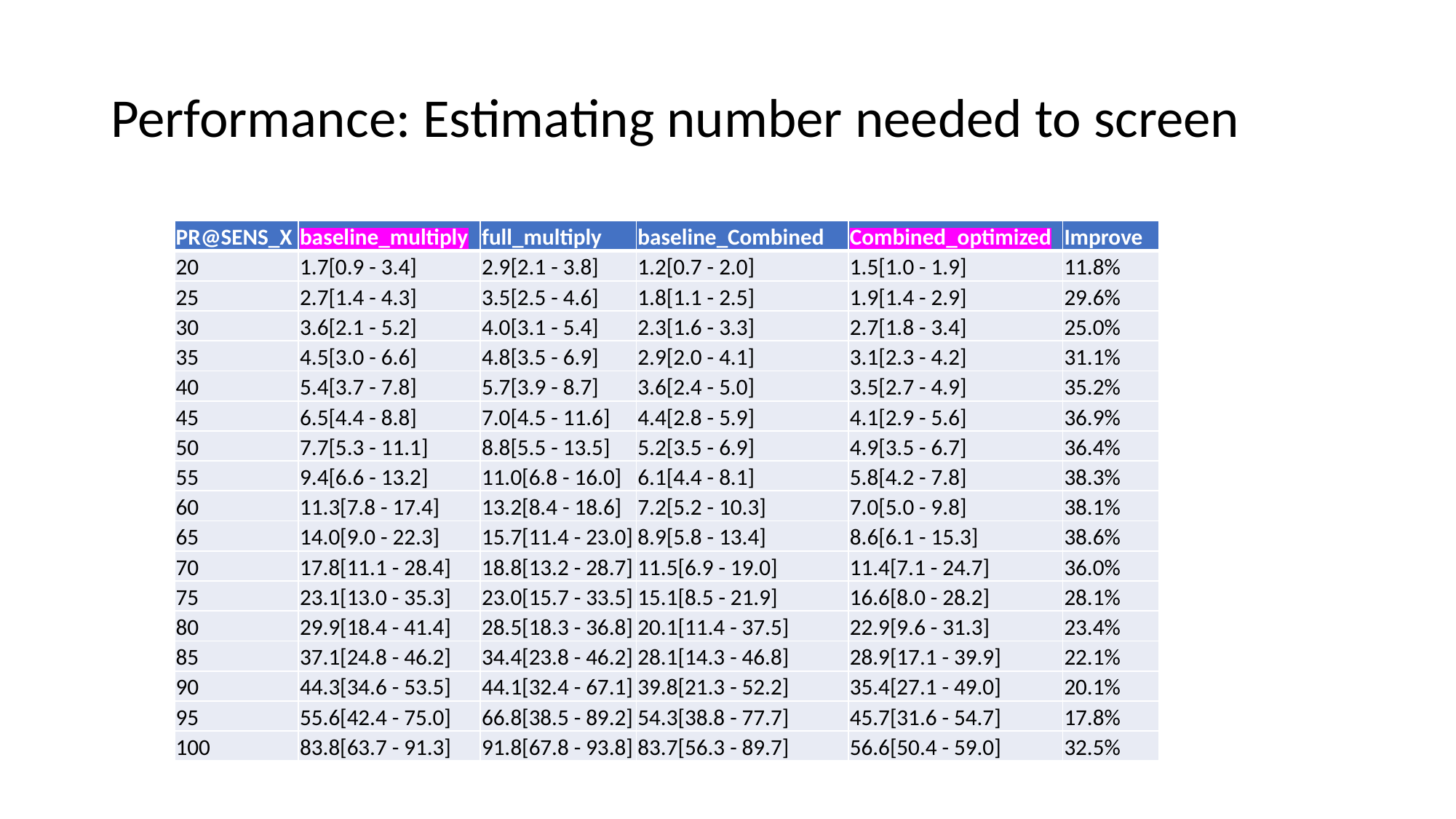

# Performance: Estimating number needed to screen
| PR@SENS\_X | baseline\_multiply | full\_multiply | baseline\_Combined | Combined\_optimized | Improve |
| --- | --- | --- | --- | --- | --- |
| 20 | 1.7[0.9 - 3.4] | 2.9[2.1 - 3.8] | 1.2[0.7 - 2.0] | 1.5[1.0 - 1.9] | 11.8% |
| 25 | 2.7[1.4 - 4.3] | 3.5[2.5 - 4.6] | 1.8[1.1 - 2.5] | 1.9[1.4 - 2.9] | 29.6% |
| 30 | 3.6[2.1 - 5.2] | 4.0[3.1 - 5.4] | 2.3[1.6 - 3.3] | 2.7[1.8 - 3.4] | 25.0% |
| 35 | 4.5[3.0 - 6.6] | 4.8[3.5 - 6.9] | 2.9[2.0 - 4.1] | 3.1[2.3 - 4.2] | 31.1% |
| 40 | 5.4[3.7 - 7.8] | 5.7[3.9 - 8.7] | 3.6[2.4 - 5.0] | 3.5[2.7 - 4.9] | 35.2% |
| 45 | 6.5[4.4 - 8.8] | 7.0[4.5 - 11.6] | 4.4[2.8 - 5.9] | 4.1[2.9 - 5.6] | 36.9% |
| 50 | 7.7[5.3 - 11.1] | 8.8[5.5 - 13.5] | 5.2[3.5 - 6.9] | 4.9[3.5 - 6.7] | 36.4% |
| 55 | 9.4[6.6 - 13.2] | 11.0[6.8 - 16.0] | 6.1[4.4 - 8.1] | 5.8[4.2 - 7.8] | 38.3% |
| 60 | 11.3[7.8 - 17.4] | 13.2[8.4 - 18.6] | 7.2[5.2 - 10.3] | 7.0[5.0 - 9.8] | 38.1% |
| 65 | 14.0[9.0 - 22.3] | 15.7[11.4 - 23.0] | 8.9[5.8 - 13.4] | 8.6[6.1 - 15.3] | 38.6% |
| 70 | 17.8[11.1 - 28.4] | 18.8[13.2 - 28.7] | 11.5[6.9 - 19.0] | 11.4[7.1 - 24.7] | 36.0% |
| 75 | 23.1[13.0 - 35.3] | 23.0[15.7 - 33.5] | 15.1[8.5 - 21.9] | 16.6[8.0 - 28.2] | 28.1% |
| 80 | 29.9[18.4 - 41.4] | 28.5[18.3 - 36.8] | 20.1[11.4 - 37.5] | 22.9[9.6 - 31.3] | 23.4% |
| 85 | 37.1[24.8 - 46.2] | 34.4[23.8 - 46.2] | 28.1[14.3 - 46.8] | 28.9[17.1 - 39.9] | 22.1% |
| 90 | 44.3[34.6 - 53.5] | 44.1[32.4 - 67.1] | 39.8[21.3 - 52.2] | 35.4[27.1 - 49.0] | 20.1% |
| 95 | 55.6[42.4 - 75.0] | 66.8[38.5 - 89.2] | 54.3[38.8 - 77.7] | 45.7[31.6 - 54.7] | 17.8% |
| 100 | 83.8[63.7 - 91.3] | 91.8[67.8 - 93.8] | 83.7[56.3 - 89.7] | 56.6[50.4 - 59.0] | 32.5% |